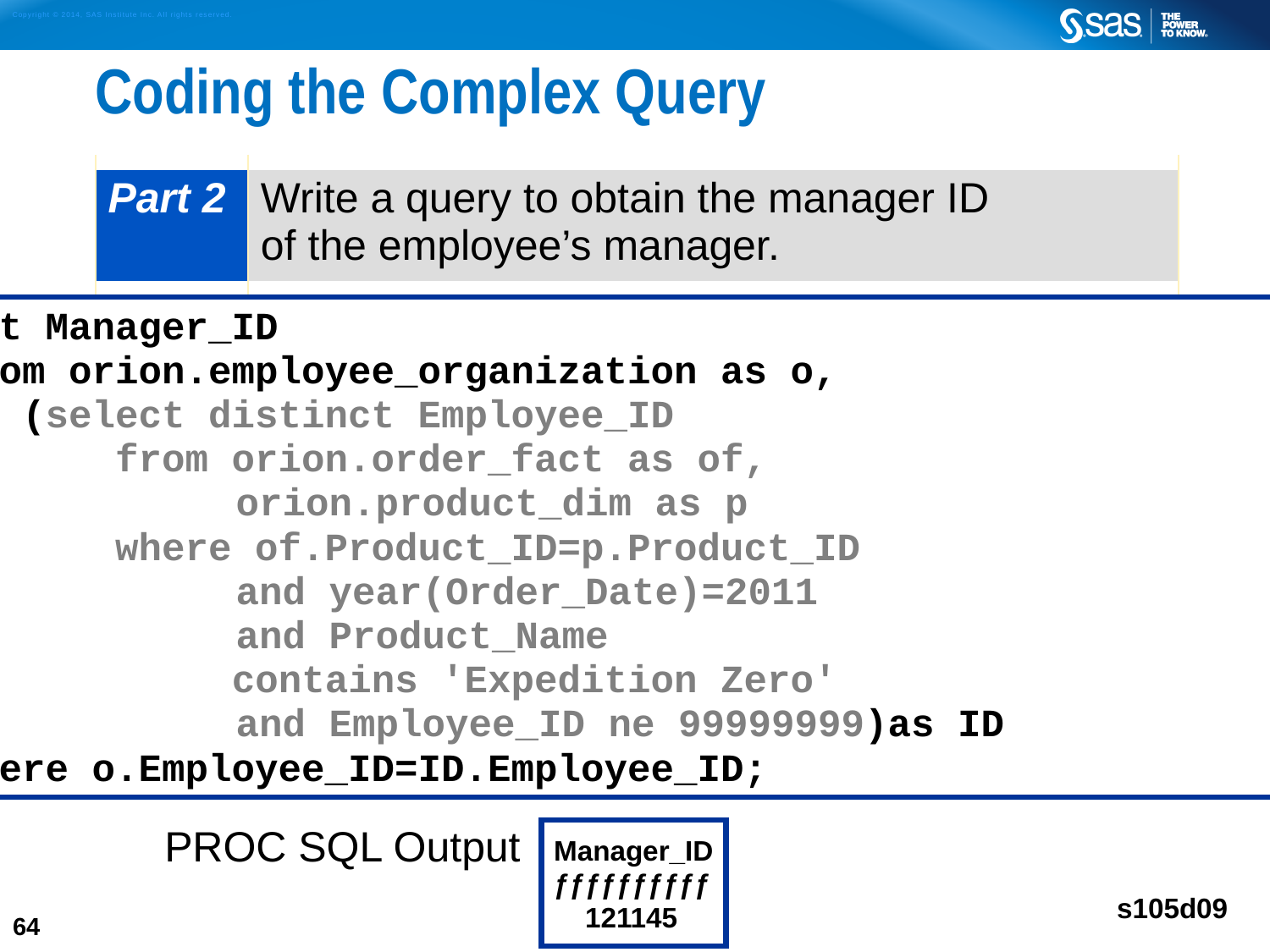

# Coding the Complex Query
| Part 2 | Write a query to obtain the manager ID of the employee’s manager. |
| --- | --- |
select Manager_ID
   from orion.employee_organization as o,
      (select distinct Employee_ID
          from orion.order_fact as of,
	       orion.product_dim as p
          where of.Product_ID=p.Product_ID
	       and year(Order_Date)=2011
	       and Product_Name
               contains 'Expedition Zero'
	       and Employee_ID ne 99999999)as ID
   where o.Employee_ID=ID.Employee_ID;

|  |
| --- |
| Employee\_ID |
| 120145 |
| 120732 |
PROC SQL Output
Manager_ID
ƒƒƒƒƒƒƒƒƒƒ
    121145
s105d09